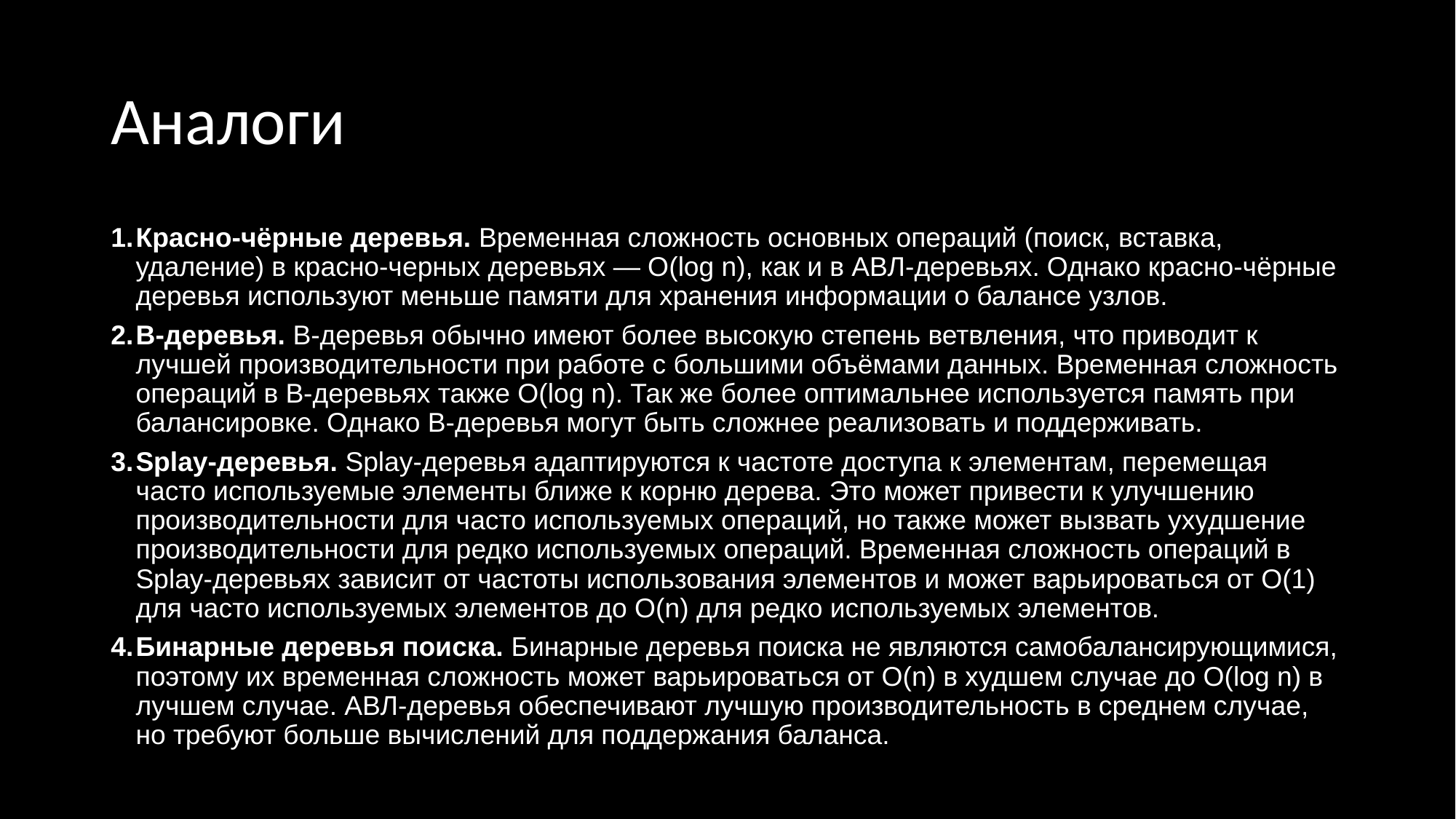

# Аналоги
Красно-чёрные деревья. Временная сложность основных операций (поиск, вставка, удаление) в красно-черных деревьях — O(log n), как и в АВЛ-деревьях. Однако красно-чёрные деревья используют меньше памяти для хранения информации о балансе узлов.
B-деревья. B-деревья обычно имеют более высокую степень ветвления, что приводит к лучшей производительности при работе с большими объёмами данных. Временная сложность операций в B-деревьях также O(log n). Так же более оптимальнее используется память при балансировке. Однако B-деревья могут быть сложнее реализовать и поддерживать.
Splay-деревья. Splay-деревья адаптируются к частоте доступа к элементам, перемещая часто используемые элементы ближе к корню дерева. Это может привести к улучшению производительности для часто используемых операций, но также может вызвать ухудшение производительности для редко используемых операций. Временная сложность операций в Splay-деревьях зависит от частоты использования элементов и может варьироваться от O(1) для часто используемых элементов до O(n) для редко используемых элементов.
Бинарные деревья поиска. Бинарные деревья поиска не являются самобалансирующимися, поэтому их временная сложность может варьироваться от O(n) в худшем случае до O(log n) в лучшем случае. АВЛ-деревья обеспечивают лучшую производительность в среднем случае, но требуют больше вычислений для поддержания баланса.